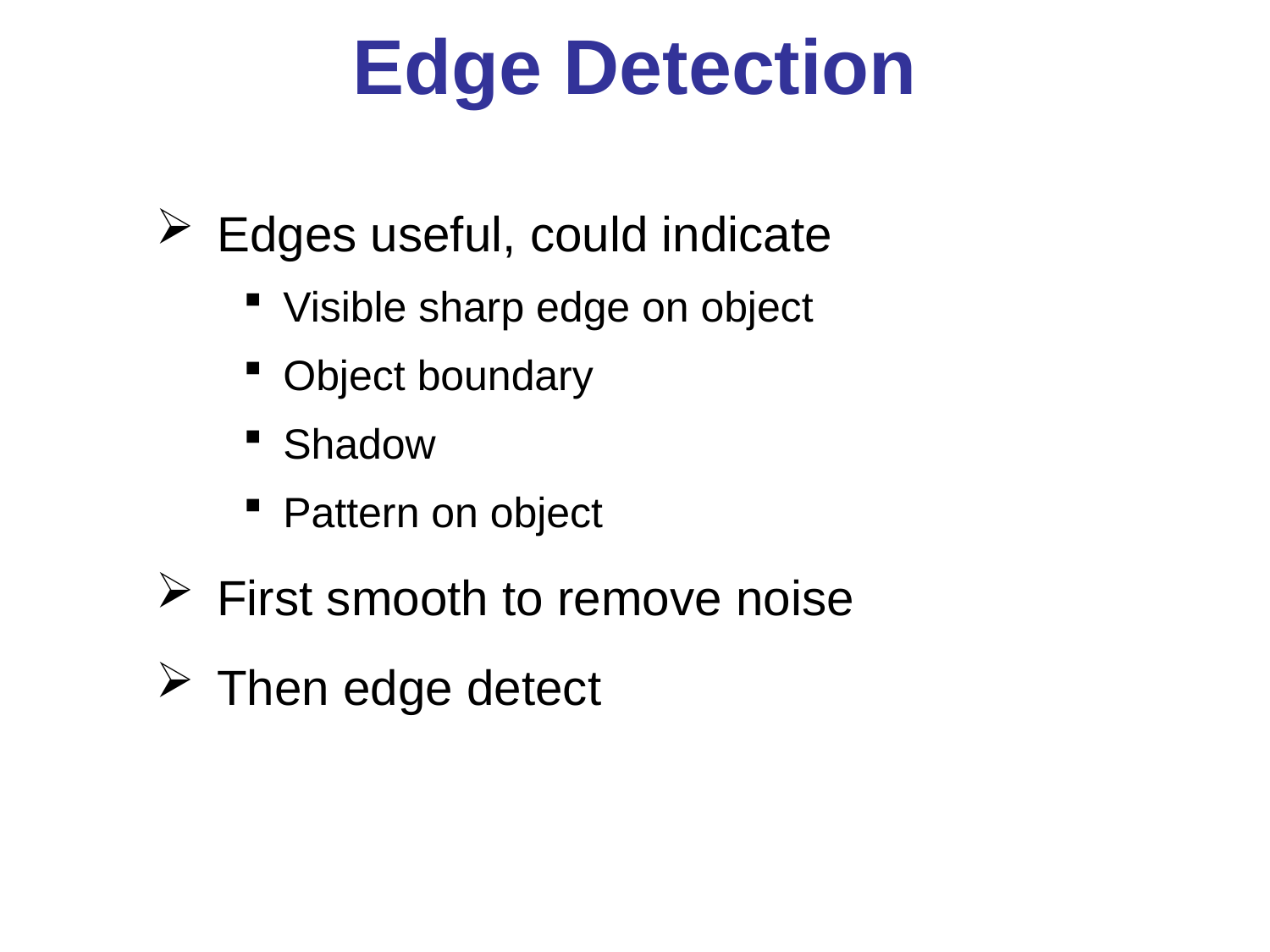

# Edge Detection
Edges useful, could indicate
Visible sharp edge on object
Object boundary
Shadow
Pattern on object
First smooth to remove noise
Then edge detect